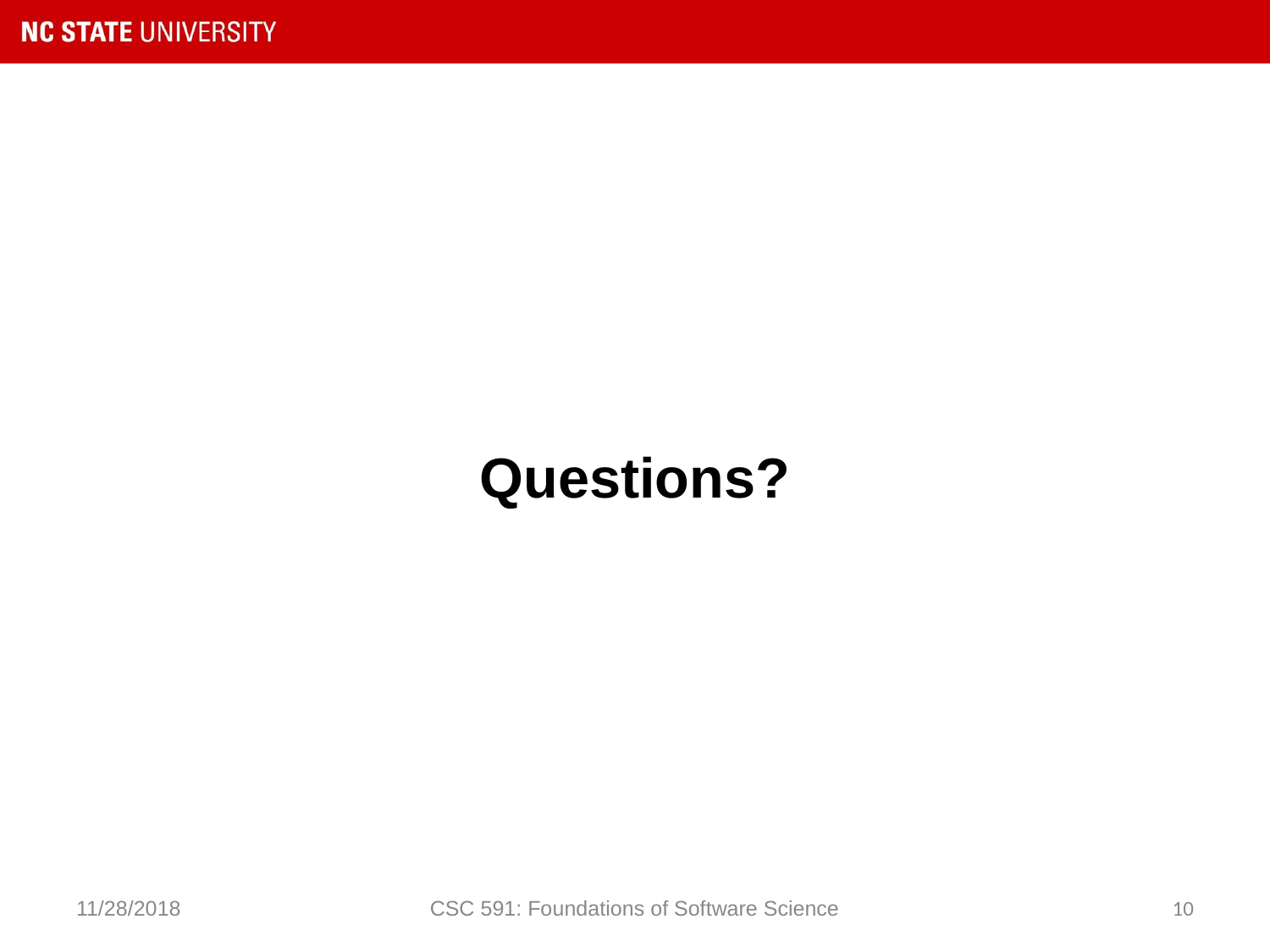

# Questions?
11/28/2018
CSC 591: Foundations of Software Science
10